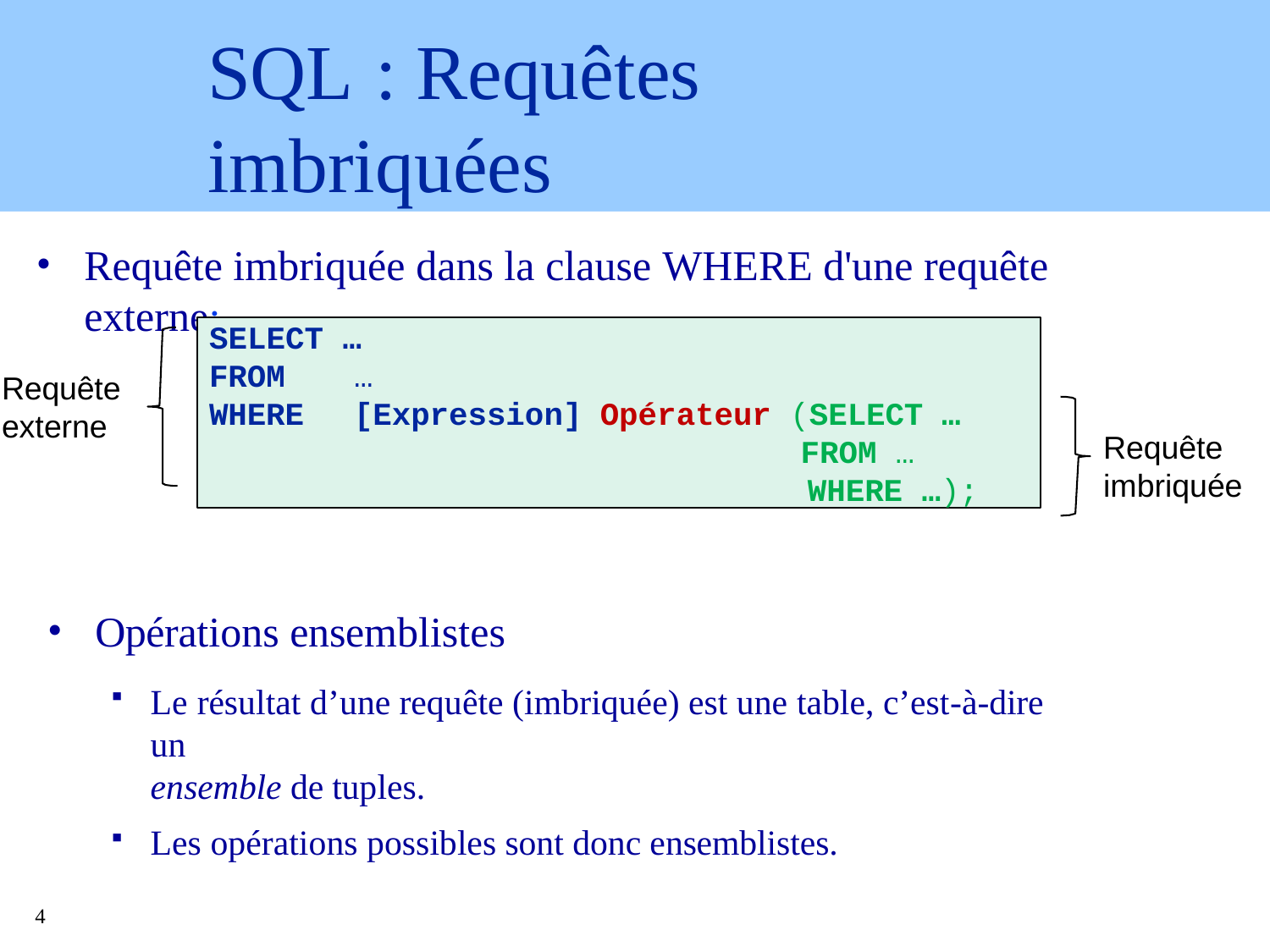

SQL	:	Requêtes imbriquées
Requête imbriquée dans la clause WHERE d'une requête externe:
SELECT …
FROM	…
WHERE	[Expression]	Opérateur	(SELECT	…
FROM	…
WHERE	…);

Requête
externe

Requête
imbriquée
Opérations ensemblistes
Le résultat d’une requête (imbriquée) est une table, c’est-à-dire un
ensemble de tuples.
Les opérations possibles sont donc ensemblistes.
4